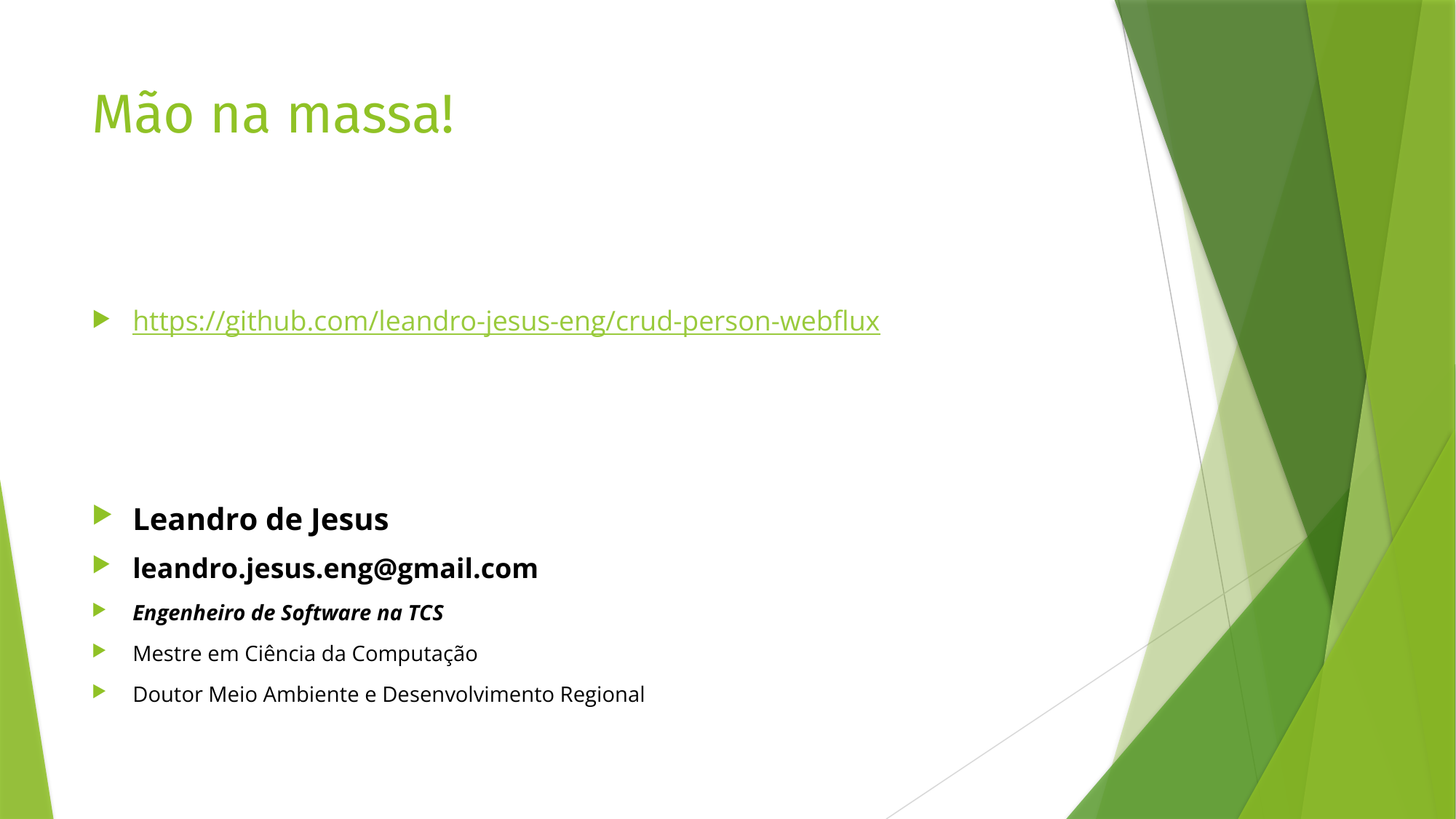

# Mão na massa!

https://github.com/leandro-jesus-eng/crud-person-webflux

Leandro de Jesus
leandro.jesus.eng@gmail.com
Engenheiro de Software na TCS
Mestre em Ciência da Computação
Doutor Meio Ambiente e Desenvolvimento Regional